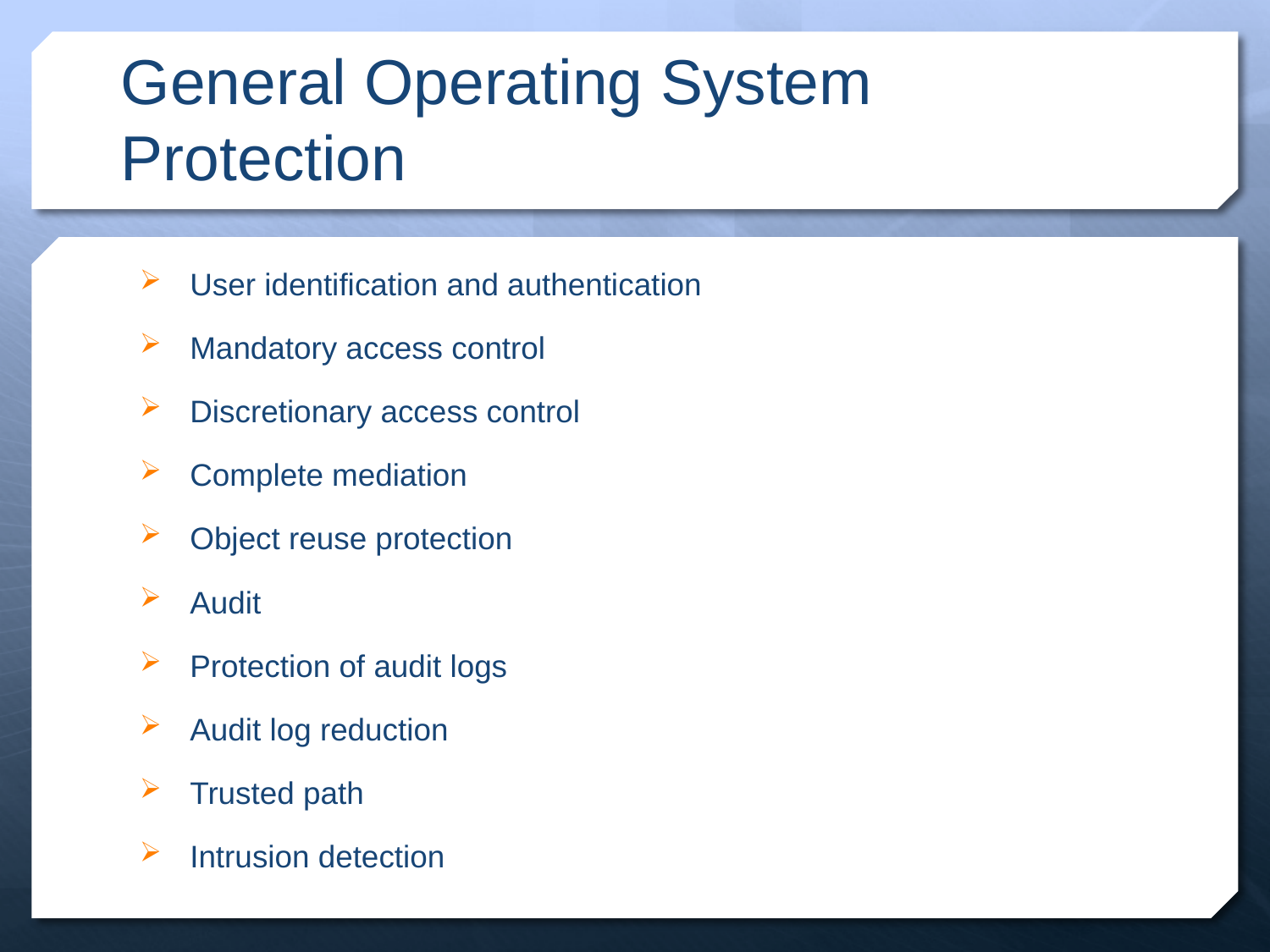

# General Operating System Protection
User identification and authentication
Mandatory access control
Discretionary access control
Complete mediation
Object reuse protection
Audit
Protection of audit logs
Audit log reduction
Trusted path
Intrusion detection